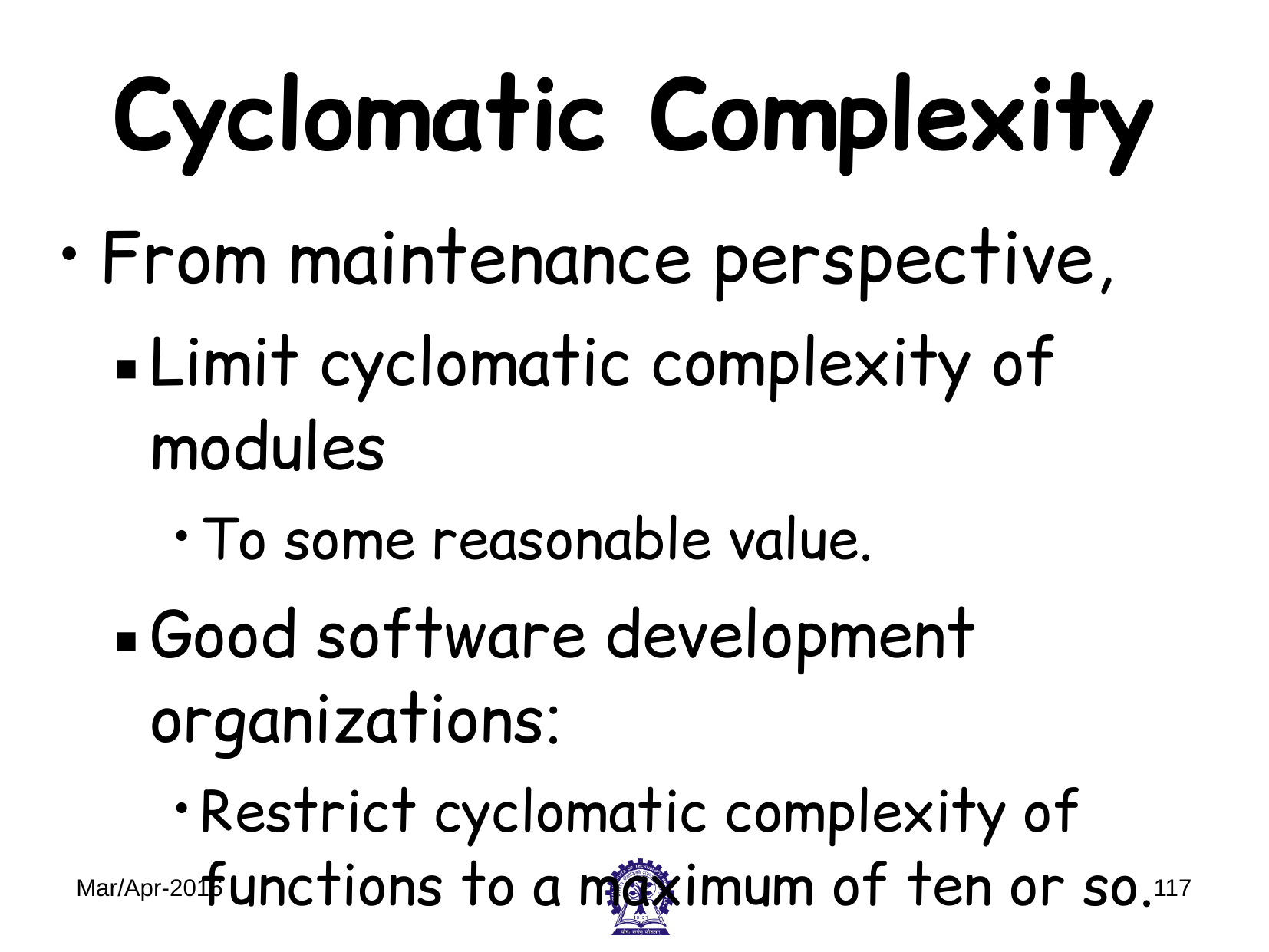

# Cyclomatic Complexity
From maintenance perspective,
Limit cyclomatic complexity of modules
To some reasonable value.
Good software development organizations:
Restrict cyclomatic complexity of functions to a maximum of ten or so.
Mar/Apr-2016
117